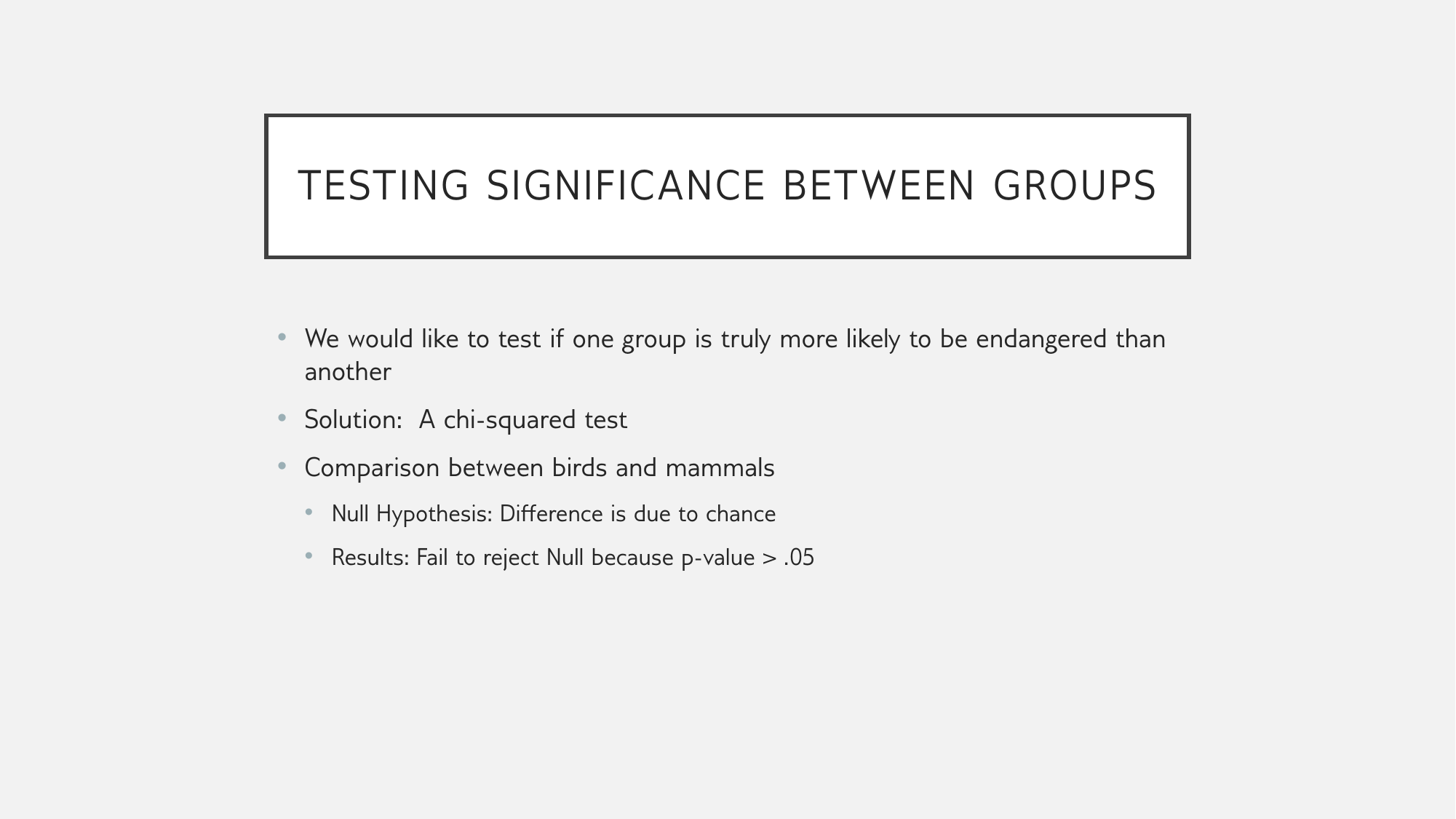

# Testing significance between groups
We would like to test if one group is truly more likely to be endangered than another
Solution:  A chi-squared test
Comparison between birds and mammals
Null Hypothesis: Difference is due to chance
Results: Fail to reject Null because p-value > .05